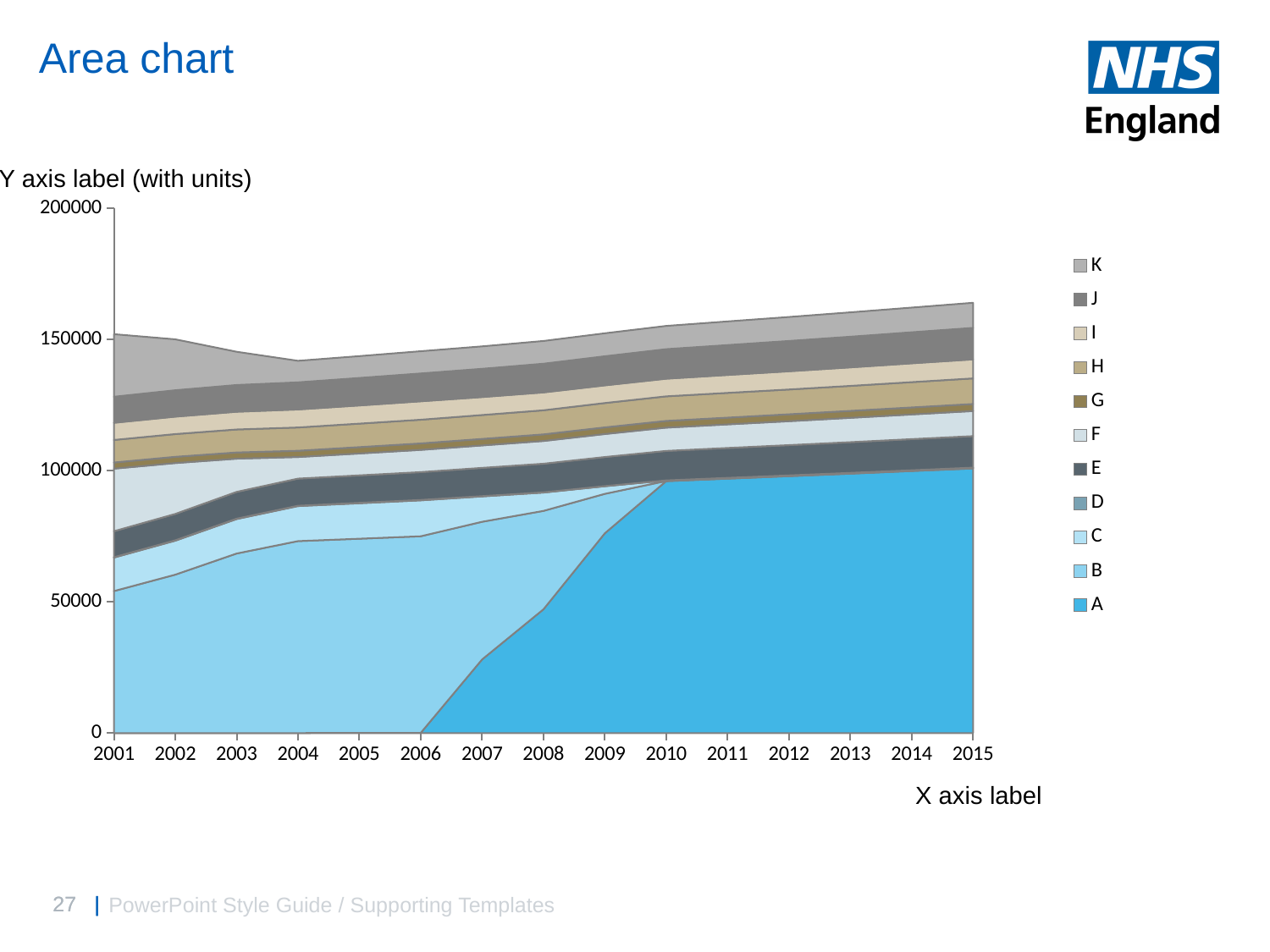

# Area chart
Y axis label (with units)

### Chart

| Category | A | B | C | D | E | F | G | H | I | J | K |
|---|---|---|---|---|---|---|---|---|---|---|---|
| 2001 | 0.0 | 54081.00000000615 | 12791.000000001453 | 132.000000000015 | 9905.000000001126 | 23857.000000002714 | 2331.000000000265 | 8590.000000000977 | 6554.000000000745 | 9905.000000001126 | 23857.000000002714 |
| 2002 | 0.0 | 60339.00000000686 | 12970.000000001475 | 134.00000000001523 | 10049.000000001142 | 19403.000000002205 | 2356.000000000268 | 8681.000000000988 | 6653.000000000757 | 10049.000000001142 | 19403.000000002205 |
| 2003 | 0.0 | 68402.00000000777 | 13151.000000001495 | 136.00000000001546 | 10193.000000001159 | 12666.00000000144 | 2381.0000000002706 | 8765.000000000997 | 6754.000000000768 | 10193.000000001159 | 12666.00000000144 |
| 2004 | 0.0 | 73152.00000000832 | 13336.000000001517 | 138.0000000000157 | 10336.000000001175 | 8216.000000000935 | 2406.0000000002738 | 8868.000000001008 | 6856.000000000779 | 10336.000000001175 | 8216.000000000935 |
| 2005 | 43.00000000000489 | 74012.00000000841 | 13522.000000001537 | 140.00000000001592 | 10478.000000001191 | 8339.000000000948 | 2431.0000000002765 | 8946.000000001017 | 6921.000000000787 | 10478.000000001191 | 8339.000000000948 |
| 2006 | 73.0000000000083 | 74901.00000000851 | 13712.000000001559 | 142.00000000001614 | 10618.000000001208 | 8464.000000000962 | 2456.000000000279 | 9030.000000001026 | 7025.0000000007985 | 10618.000000001208 | 8464.000000000962 |
| 2007 | 28034.000000003187 | 52476.000000005966 | 9667.000000001099 | 100.00000000001137 | 10770.000000001224 | 8556.000000000973 | 2484.0000000002824 | 9105.000000001035 | 6847.0000000007785 | 10770.000000001224 | 8556.000000000973 |
| 2008 | 47166.00000000536 | 37507.000000004264 | 6971.000000000792 | 71.00000000000807 | 10923.000000001242 | 8661.000000000984 | 2510.0000000002856 | 9185.000000001044 | 6827.000000000776 | 10923.000000001242 | 8661.000000000984 |
| 2009 | 76121.00000000866 | 15034.00000000171 | 2926.000000000333 | 28.000000000003183 | 11077.000000001259 | 8758.000000000995 | 2535.0000000002883 | 9277.000000001055 | 6752.000000000768 | 11077.000000001259 | 8758.000000000995 |
| 2010 | 95995.00000001091 | 60.00000000000682 | 230.00000000002615 | 0.0 | 11231.000000001277 | 8867.000000001008 | 2560.000000000291 | 9366.000000001064 | 6737.000000000766 | 11231.000000001277 | 8867.000000001008 |
| 2011 | 96944.00000001102 | 61.000000000006935 | 234.0000000000266 | 0.0 | 11385.000000001295 | 9000.000000001022 | 2588.000000000294 | 9423.000000001071 | 6839.000000000778 | 11385.000000001295 | 9000.000000001022 |
| 2012 | 97884.00000001113 | 62.00000000000705 | 237.00000000002694 | 0.0 | 11539.000000001311 | 9134.000000001039 | 2615.0000000002974 | 9467.000000001077 | 6943.000000000789 | 11539.000000001311 | 9134.000000001039 |
| 2013 | 98849.00000001123 | 63.00000000000716 | 241.0000000000274 | 0.0 | 11692.00000000133 | 9271.000000001053 | 2643.0000000003006 | 9545.000000001086 | 7049.000000000801 | 11692.00000000133 | 9271.000000001053 |
| 2014 | 99846.00000001135 | 64.00000000000728 | 244.00000000002774 | 0.0 | 11848.000000001346 | 9410.00000000107 | 2670.0000000003038 | 9648.000000001097 | 7156.000000000813 | 11848.000000001346 | 9410.00000000107 |
| 2015 | 100829.00000001147 | 65.00000000000739 | 248.0000000000282 | 0.0 | 12004.000000001364 | 9551.000000001086 | 2698.0000000003065 | 9748.000000001108 | 7265.000000000826 | 12004.000000001364 | 9551.000000001086 |
X axis label
PowerPoint Style Guide / Supporting Templates